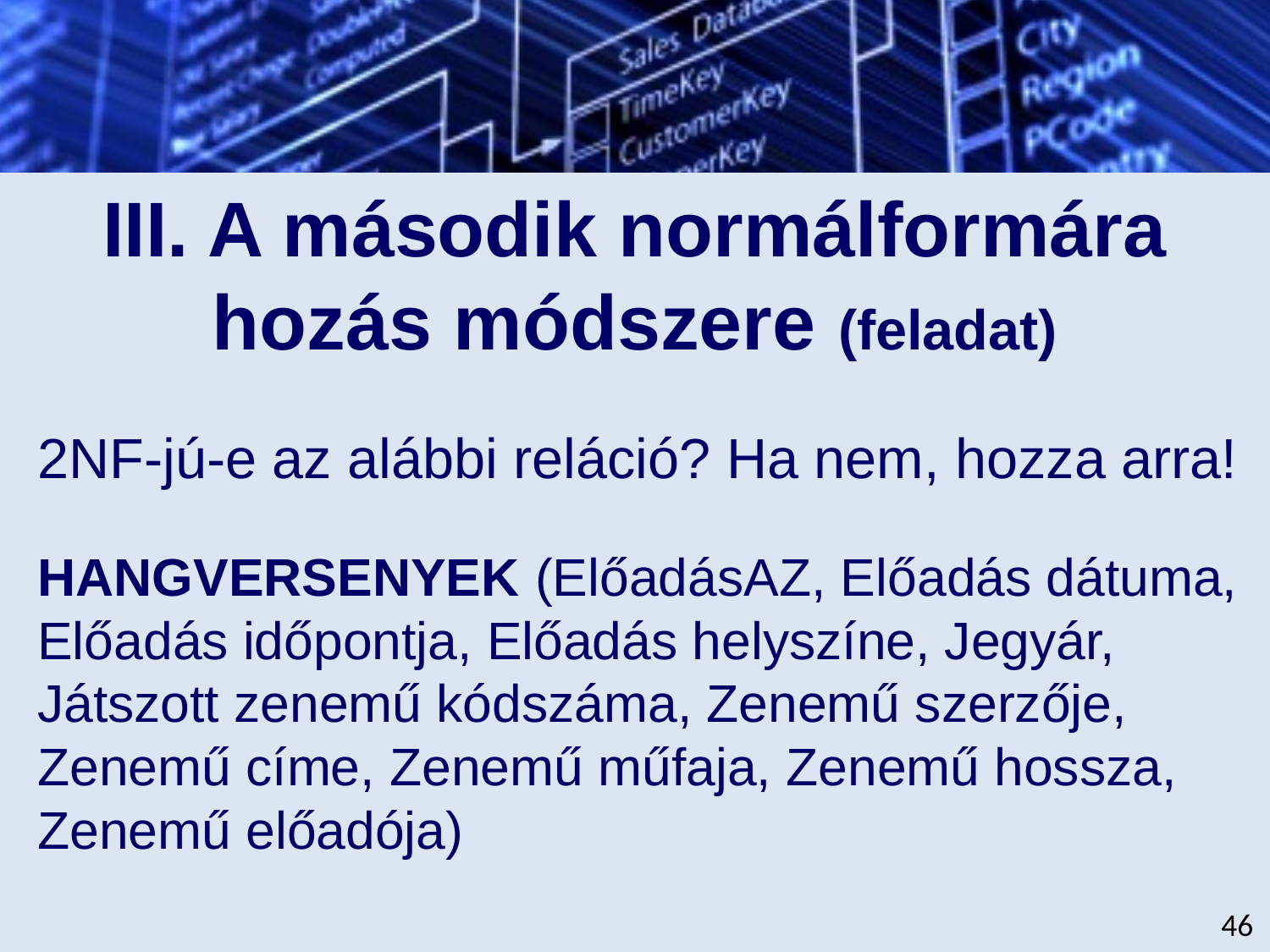

# III. A második normálformára hozás módszere (feladat)
2NF-jú-e az alábbi reláció? Ha nem, hozza arra!
HANGVERSENYEK (ElőadásAZ, Előadás dátuma, Előadás időpontja, Előadás helyszíne, Jegyár, Játszott zenemű kódszáma, Zenemű szerzője, Zenemű címe, Zenemű műfaja, Zenemű hossza, Zenemű előadója)
46